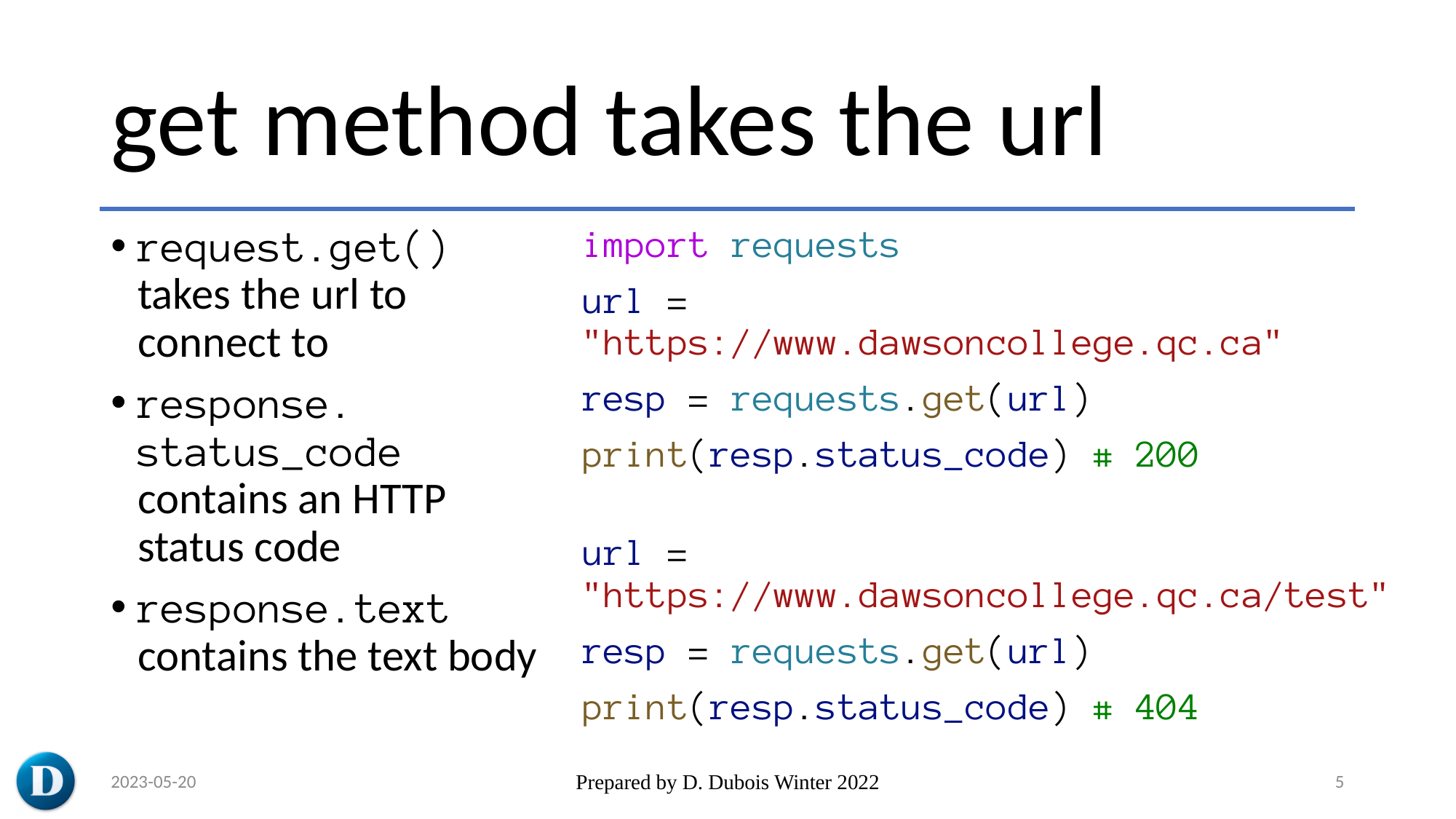

# get method takes the url
request.get() takes the url to connect to
response. status_code contains an HTTP status code
response.text contains the text body
import requests
url = "https://www.dawsoncollege.qc.ca"
resp = requests.get(url)
print(resp.status_code) # 200
url = "https://www.dawsoncollege.qc.ca/test"
resp = requests.get(url)
print(resp.status_code) # 404
2023-05-20
Prepared by D. Dubois Winter 2022
5